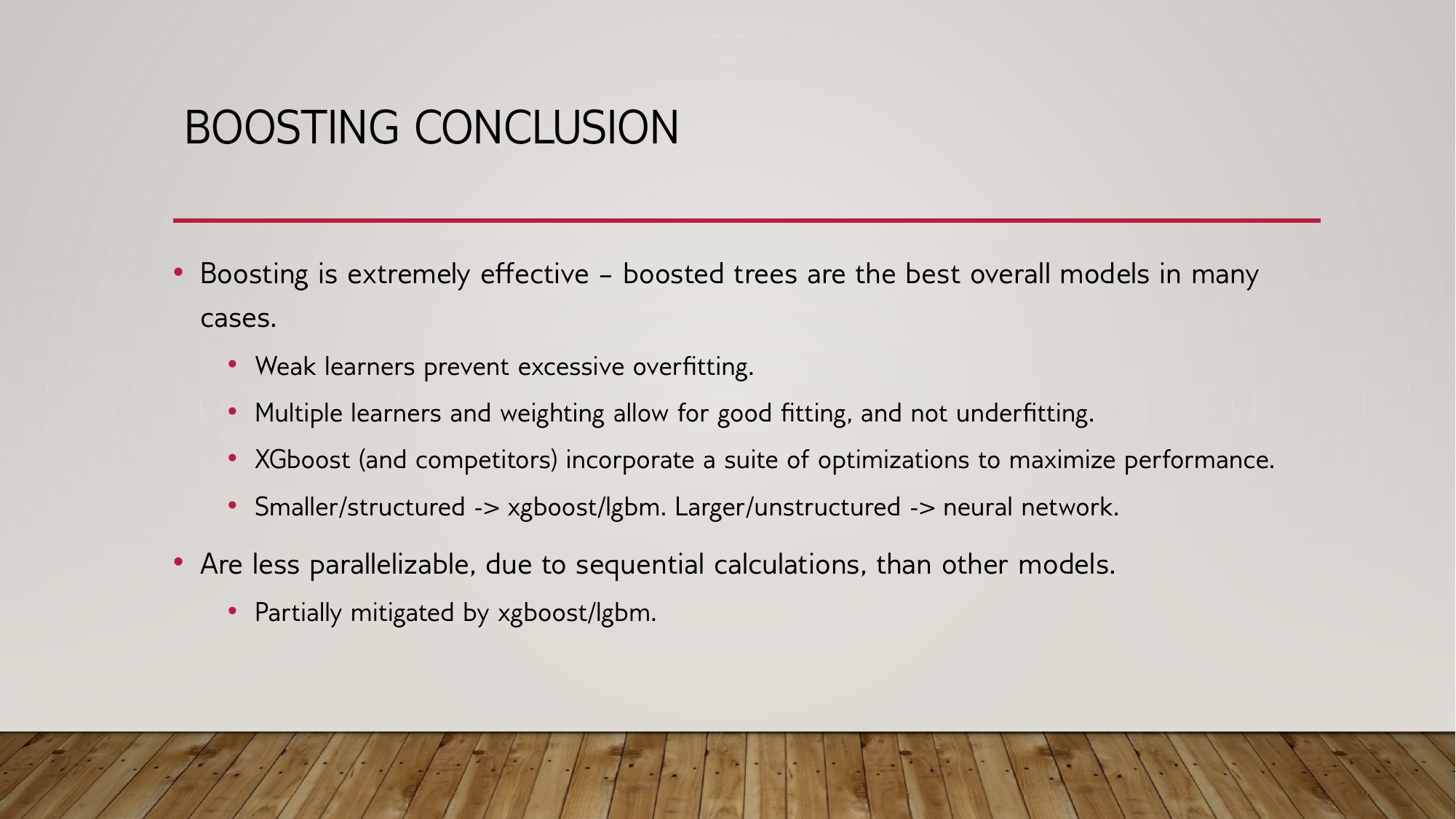

# Boosting Conclusion
Boosting is extremely effective – boosted trees are the best overall models in many cases.
Weak learners prevent excessive overfitting.
Multiple learners and weighting allow for good fitting, and not underfitting.
XGboost (and competitors) incorporate a suite of optimizations to maximize performance.
Smaller/structured -> xgboost/lgbm. Larger/unstructured -> neural network.
Are less parallelizable, due to sequential calculations, than other models.
Partially mitigated by xgboost/lgbm.